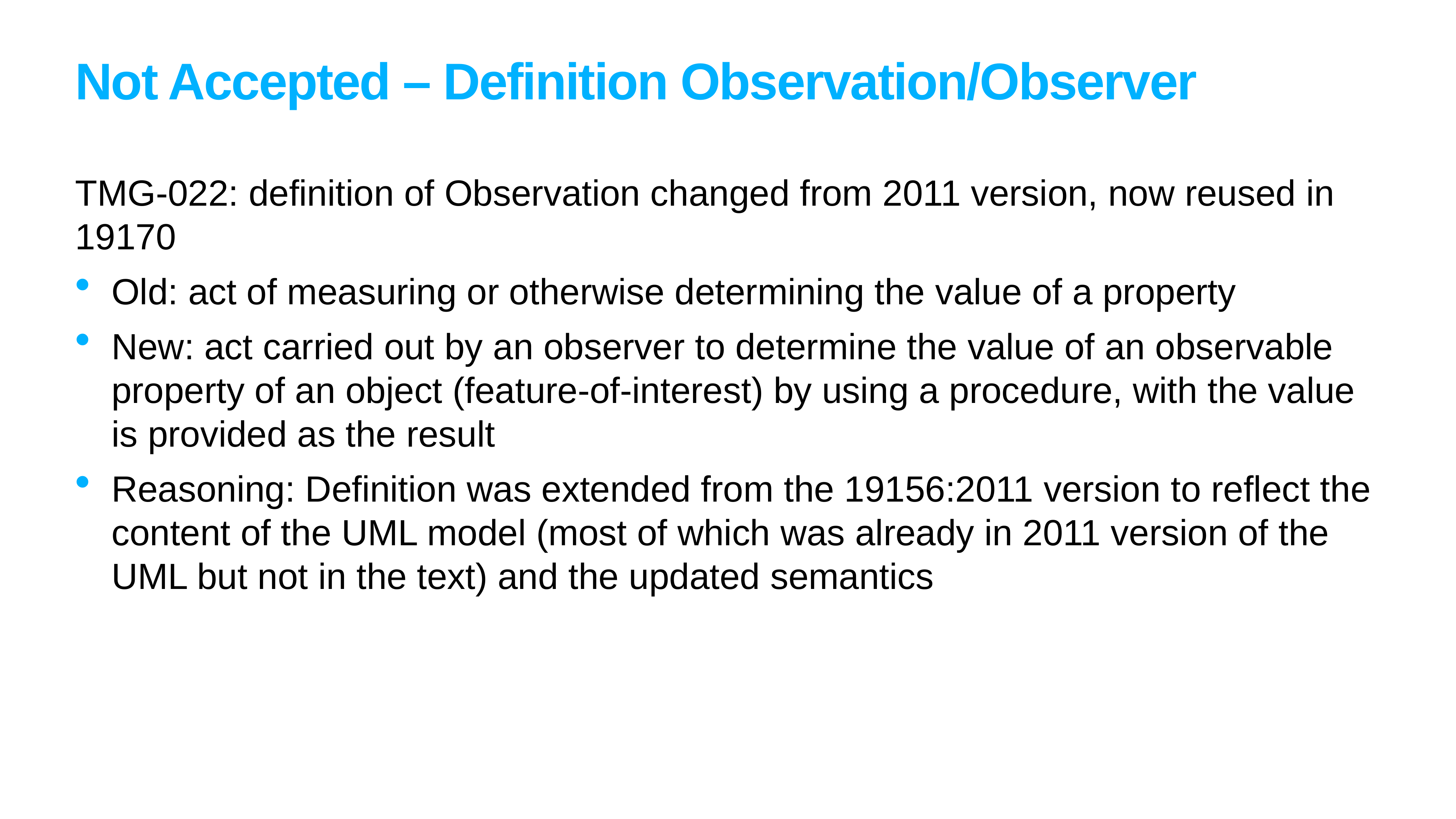

# Not Accepted – Definition Observation/Observer
TMG-022: definition of Observation changed from 2011 version, now reused in 19170
Old: act of measuring or otherwise determining the value of a property
New: act carried out by an observer to determine the value of an observable property of an object (feature-of-interest) by using a procedure, with the value is provided as the result
Reasoning: Definition was extended from the 19156:2011 version to reflect the content of the UML model (most of which was already in 2011 version of the UML but not in the text) and the updated semantics